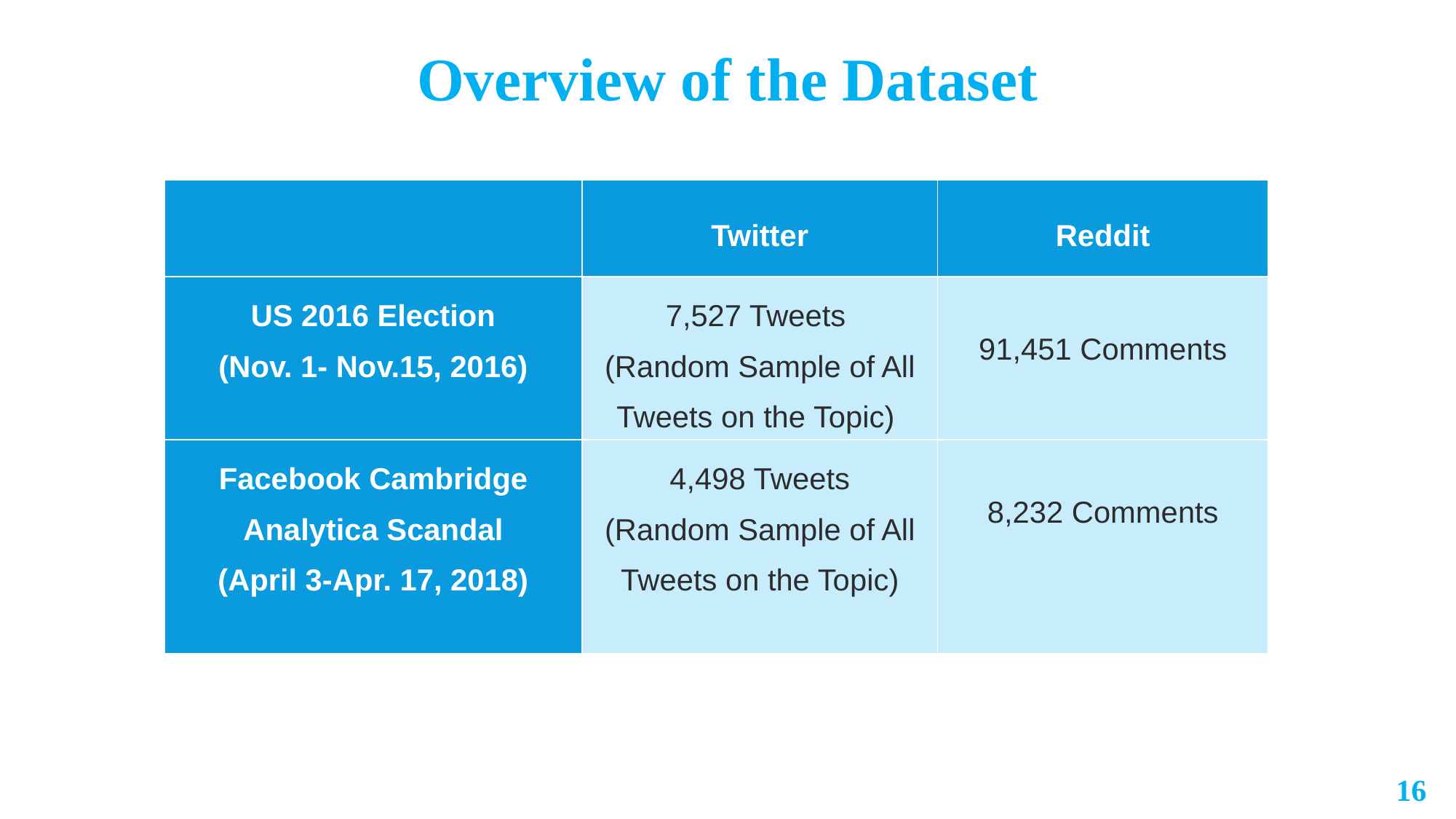

Overview of the Dataset
|  | Twitter | Reddit |
| --- | --- | --- |
| US 2016 Election (Nov. 1- Nov.15, 2016) | 7,527 Tweets (Random Sample of All Tweets on the Topic) | 91,451 Comments |
| Facebook Cambridge Analytica Scandal (April 3-Apr. 17, 2018) | 4,498 Tweets (Random Sample of All Tweets on the Topic) | 8,232 Comments |
16